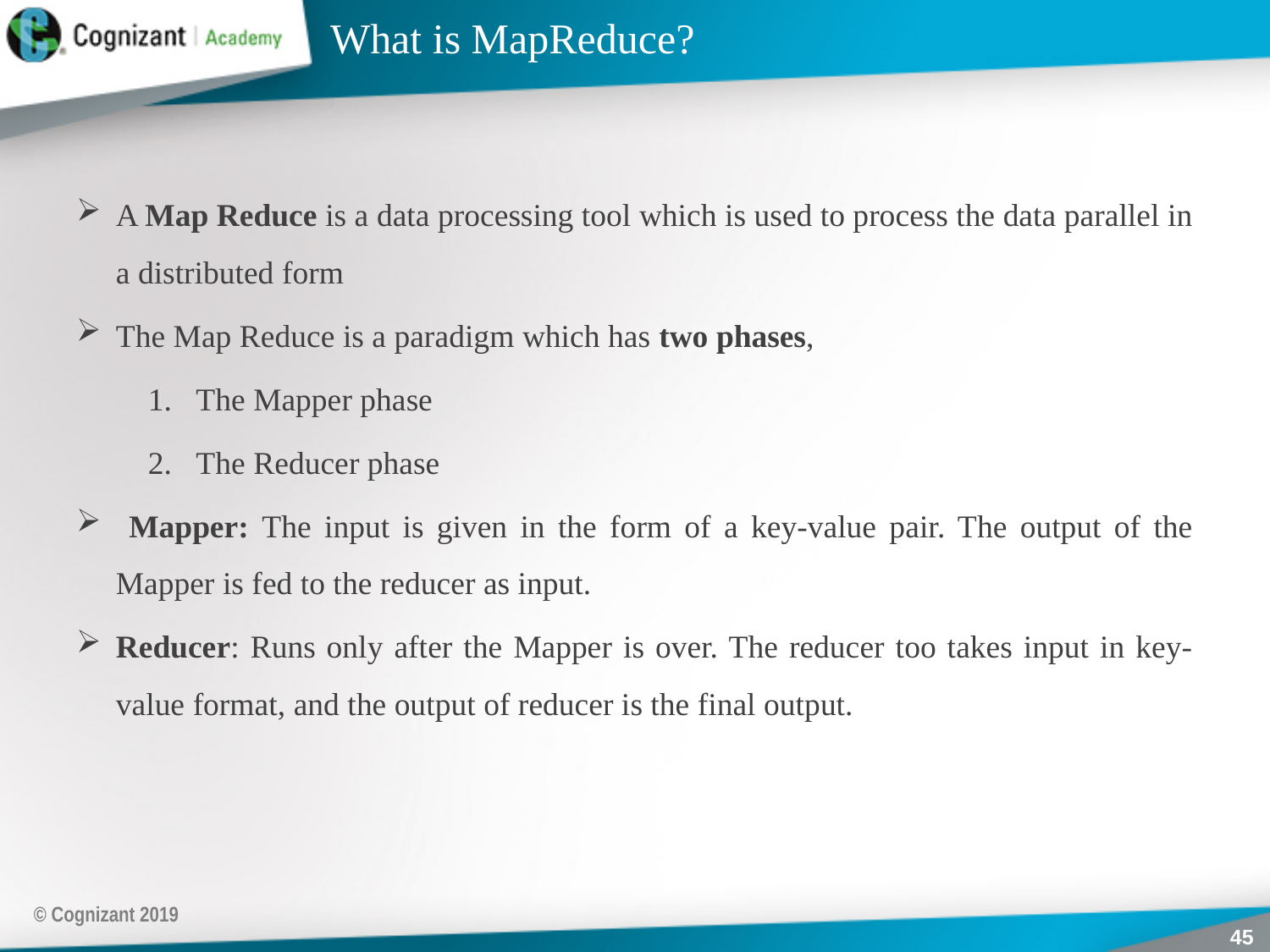

# What is MapReduce?
A Map Reduce is a data processing tool which is used to process the data parallel in a distributed form
The Map Reduce is a paradigm which has two phases,
The Mapper phase
The Reducer phase
 Mapper: The input is given in the form of a key-value pair. The output of the Mapper is fed to the reducer as input.
Reducer: Runs only after the Mapper is over. The reducer too takes input in key-value format, and the output of reducer is the final output.
© Cognizant 2019
45